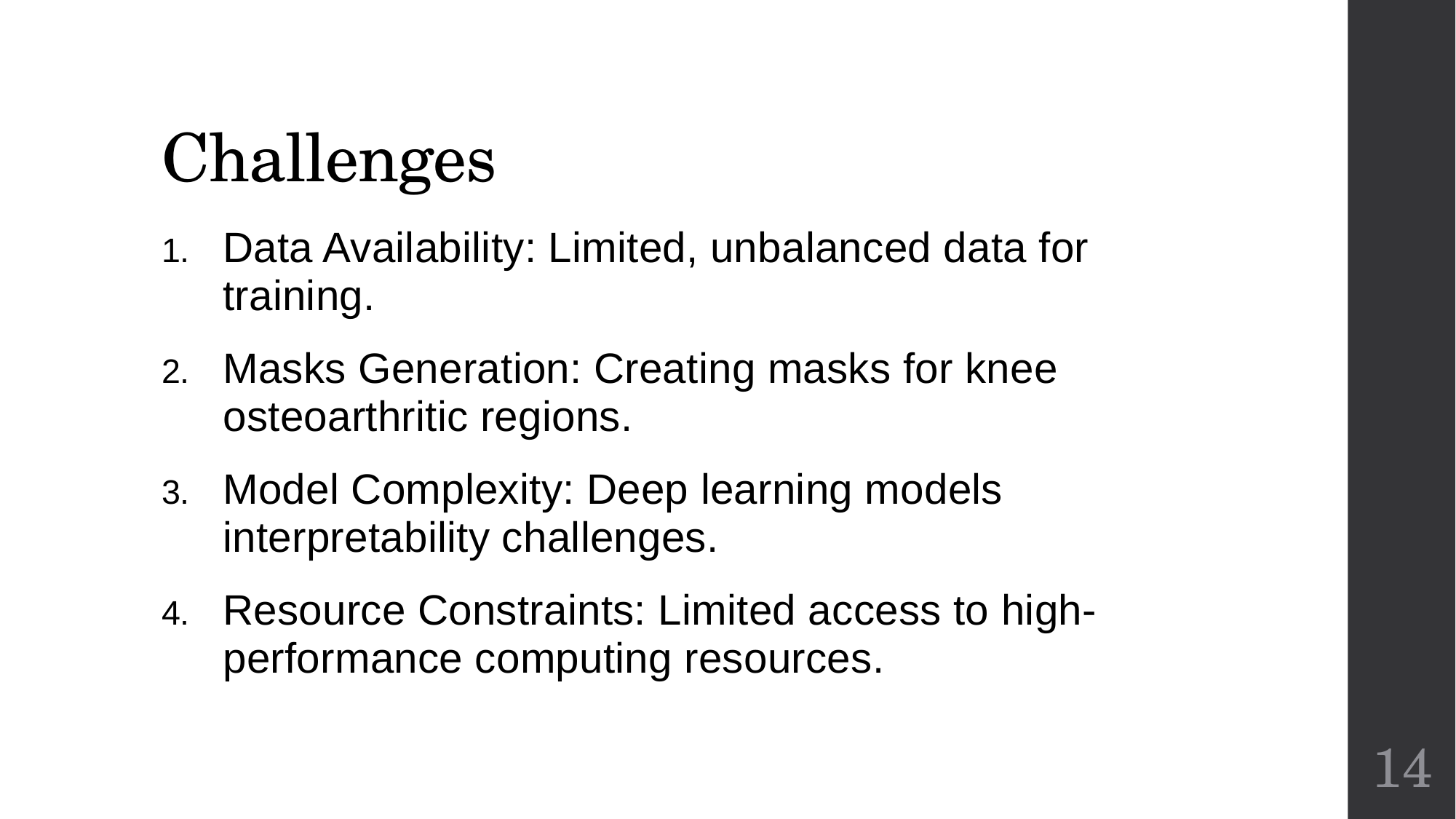

# Challenges
Data Availability: Limited, unbalanced data for training.
Masks Generation: Creating masks for knee osteoarthritic regions.
Model Complexity: Deep learning models interpretability challenges.
Resource Constraints: Limited access to high-performance computing resources.

14